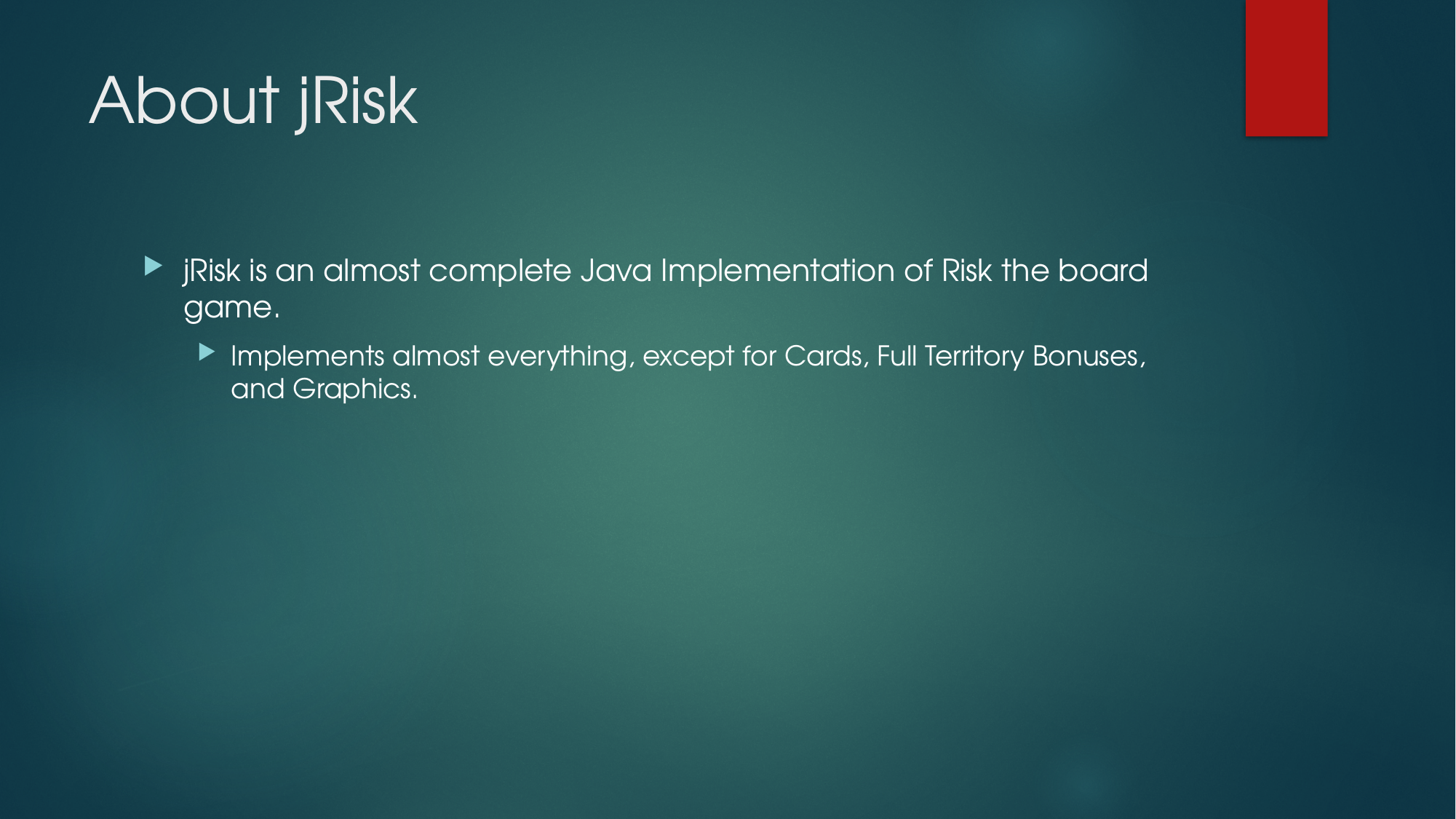

# About jRisk
jRisk is an almost complete Java Implementation of Risk the board game.
Implements almost everything, except for Cards, Full Territory Bonuses, and Graphics.